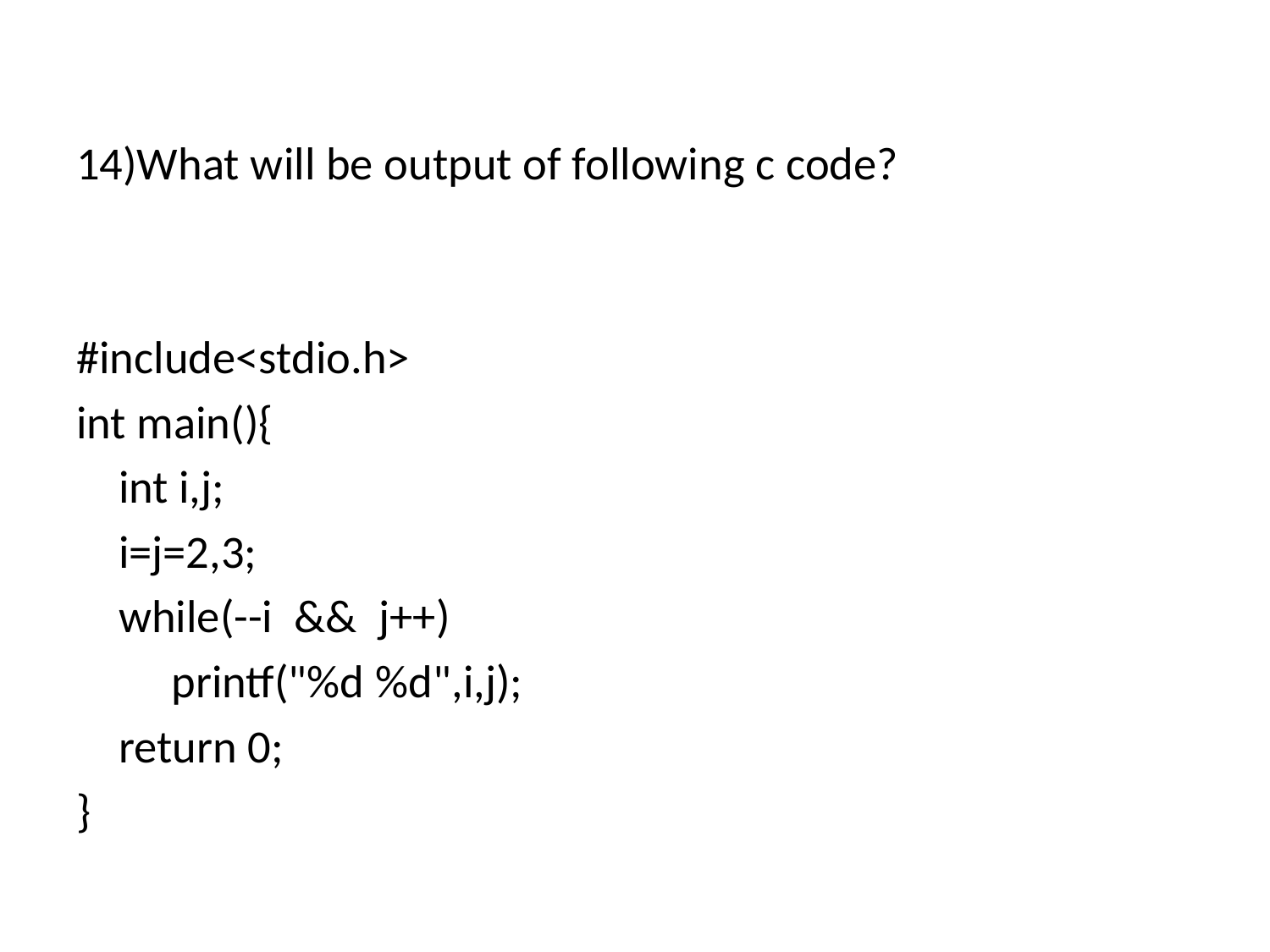

14)What will be output of following c code?

#include<stdio.h>
int main(){
    int i,j;
    i=j=2,3;
    while(--i  &&  j++)
         printf("%d %d",i,j);
    return 0;
}